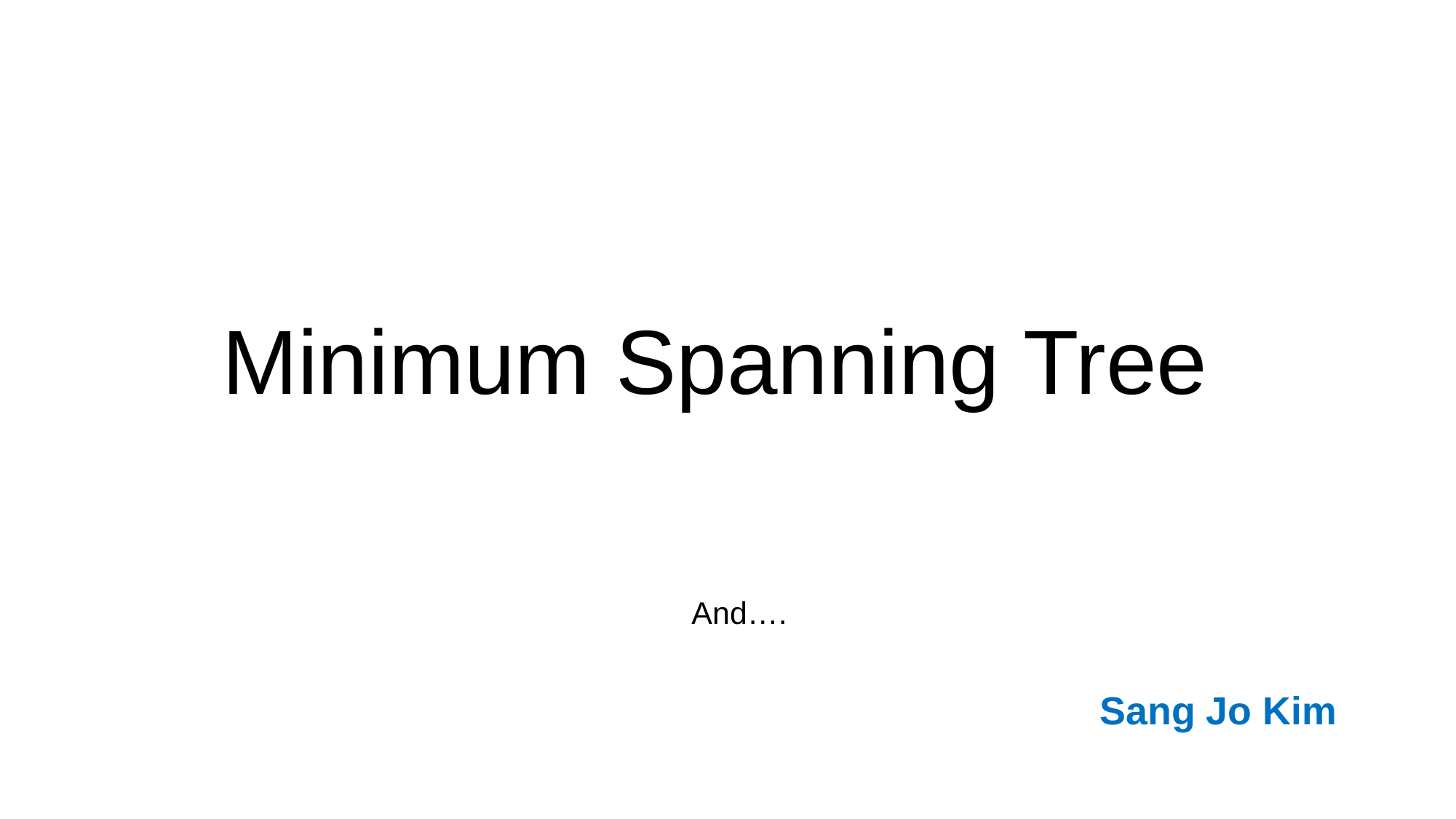

# Minimum Spanning Tree

And….

Sang Jo Kim